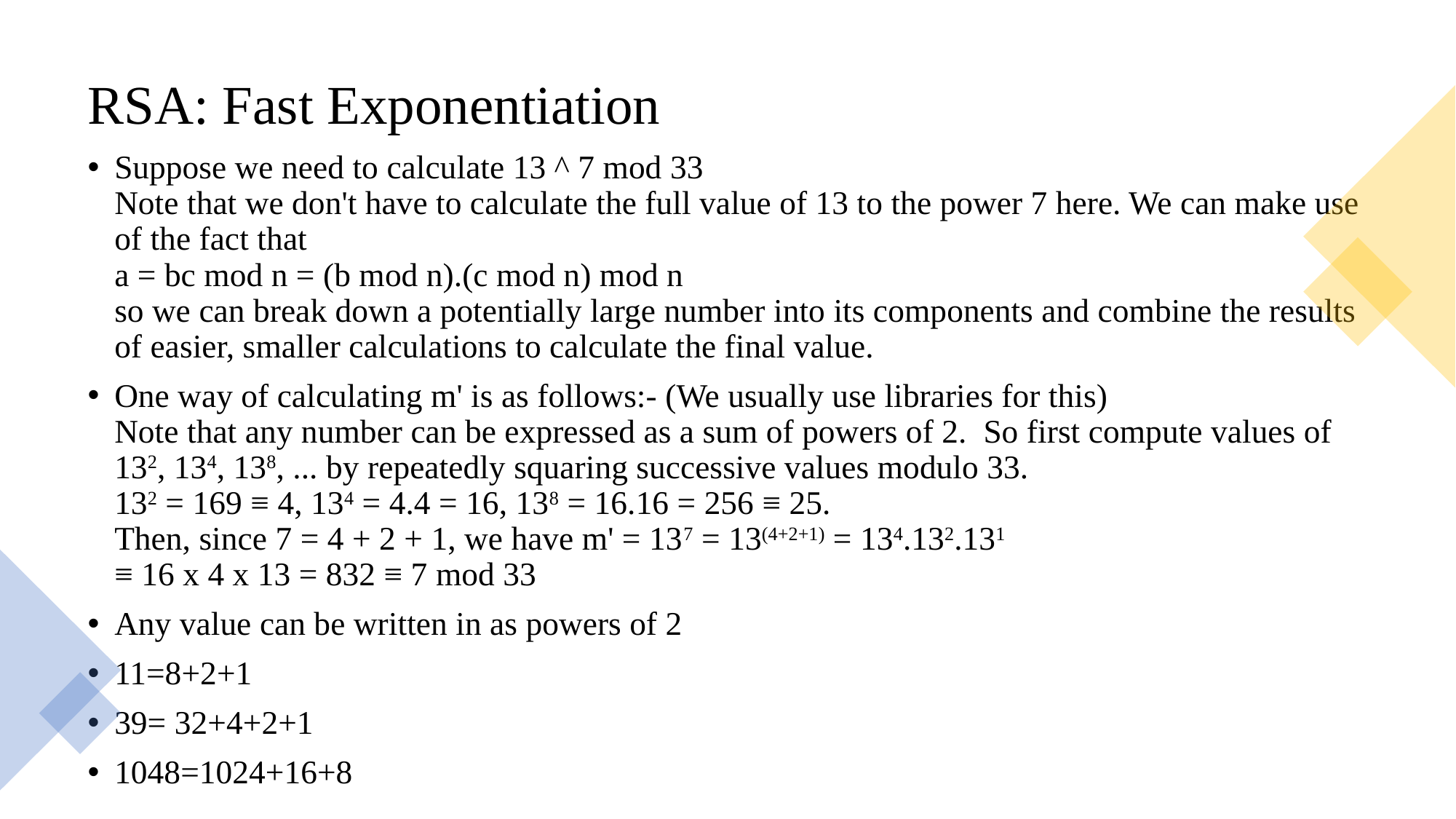

# RSA: Fast Exponentiation
Suppose we need to calculate 13 ^ 7 mod 33
Note that we don't have to calculate the full value of 13 to the power 7 here. We can make use of the fact that
a = bc mod n = (b mod n).(c mod n) mod n
so we can break down a potentially large number into its components and combine the results of easier, smaller calculations to calculate the final value.
One way of calculating m' is as follows:- (We usually use libraries for this)
Note that any number can be expressed as a sum of powers of 2.  So first compute values of 132, 134, 138, ... by repeatedly squaring successive values modulo 33.
132 = 169 ≡ 4, 134 = 4.4 = 16, 138 = 16.16 = 256 ≡ 25.
Then, since 7 = 4 + 2 + 1, we have m' = 137 = 13(4+2+1) = 134.132.131
≡ 16 x 4 x 13 = 832 ≡ 7 mod 33
Any value can be written in as powers of 2
11=8+2+1
39= 32+4+2+1
1048=1024+16+8

20